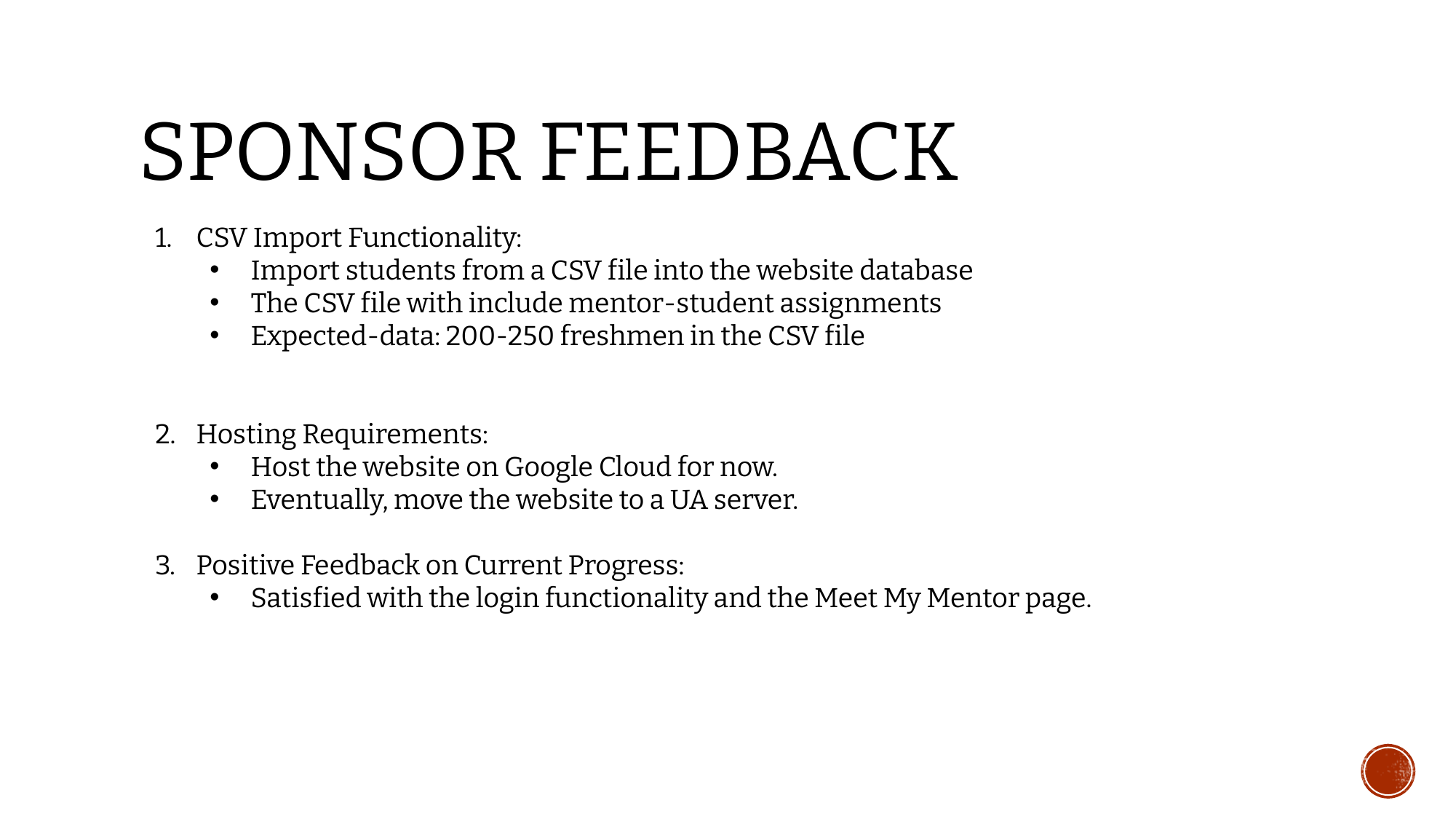

# sponsor feedback
CSV Import Functionality:
Import students from a CSV file into the website database
The CSV file with include mentor-student assignments
Expected-data: 200-250 freshmen in the CSV file

Hosting Requirements:
Host the website on Google Cloud for now.
Eventually, move the website to a UA server.

Positive Feedback on Current Progress:
Satisfied with the login functionality and the Meet My Mentor page.